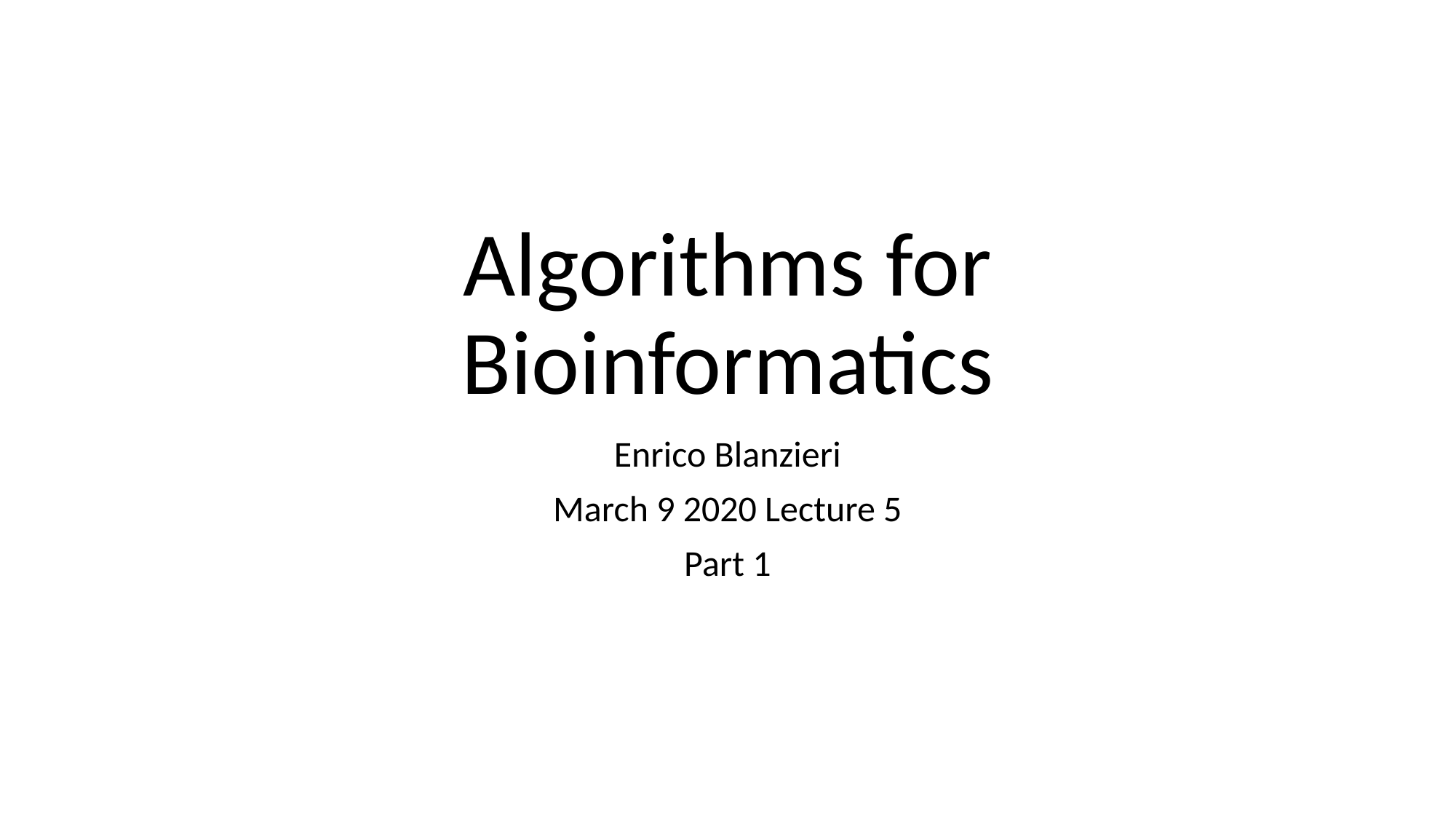

# Algorithms for Bioinformatics
Enrico Blanzieri
March 9 2020 Lecture 5
Part 1